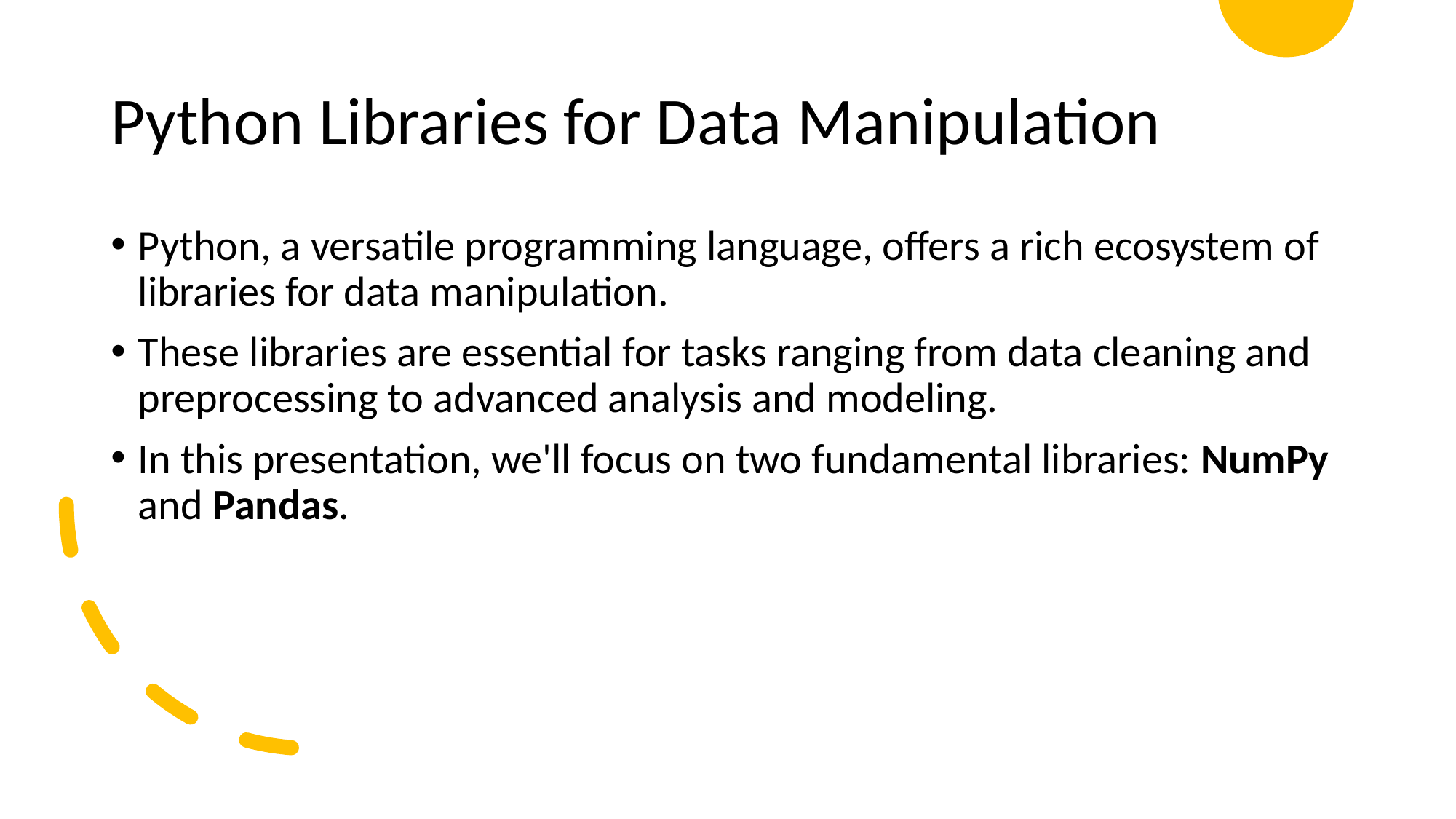

# Python Libraries for Data Manipulation
Python, a versatile programming language, offers a rich ecosystem of libraries for data manipulation.
These libraries are essential for tasks ranging from data cleaning and preprocessing to advanced analysis and modeling.
In this presentation, we'll focus on two fundamental libraries: NumPy and Pandas.